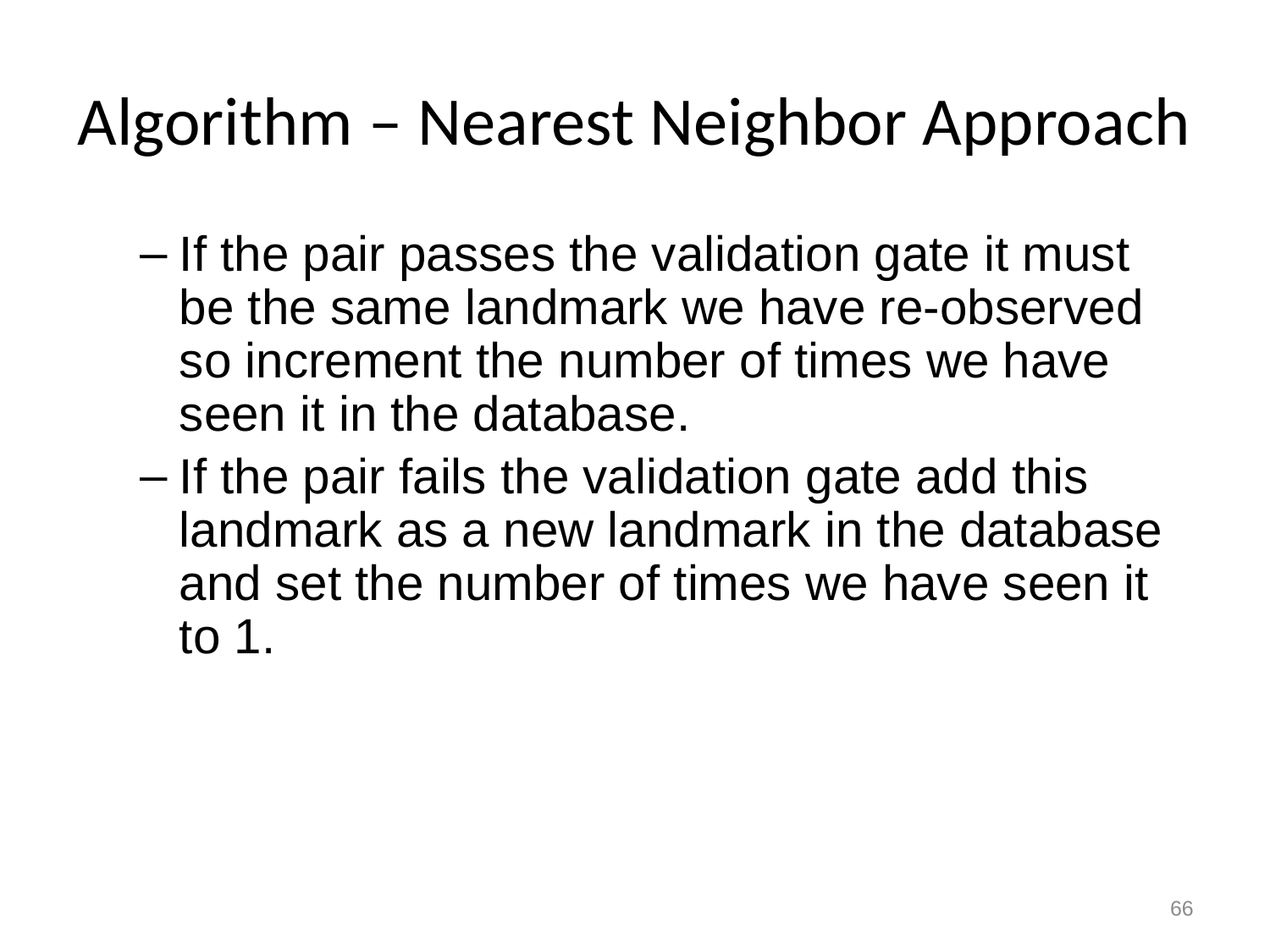

# Algorithm – Nearest Neighbor Approach
If the pair passes the validation gate it must be the same landmark we have re-observed so increment the number of times we have seen it in the database.
If the pair fails the validation gate add this landmark as a new landmark in the database and set the number of times we have seen it to 1.

66